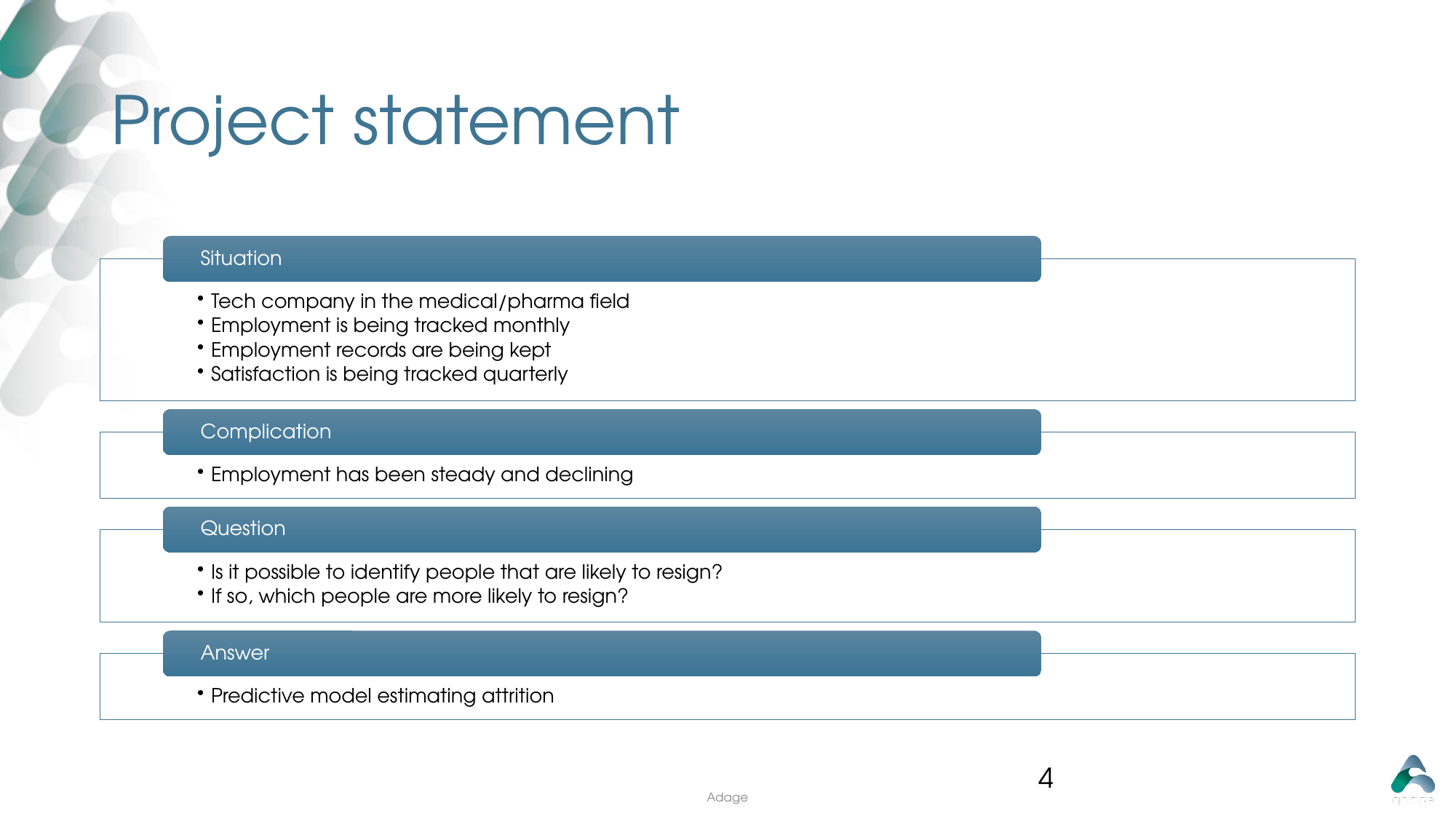

# Project statement
Tech company in the medical/pharma field
Employment is being tracked monthly
Employment records are being kept
Satisfaction is being tracked quarterly
Situation
Employment has been steady and declining
Complication
Is it possible to identify people that are likely to resign?
If so, which people are more likely to resign?
Question
Predictive model estimating attrition
Answer
4
Adage